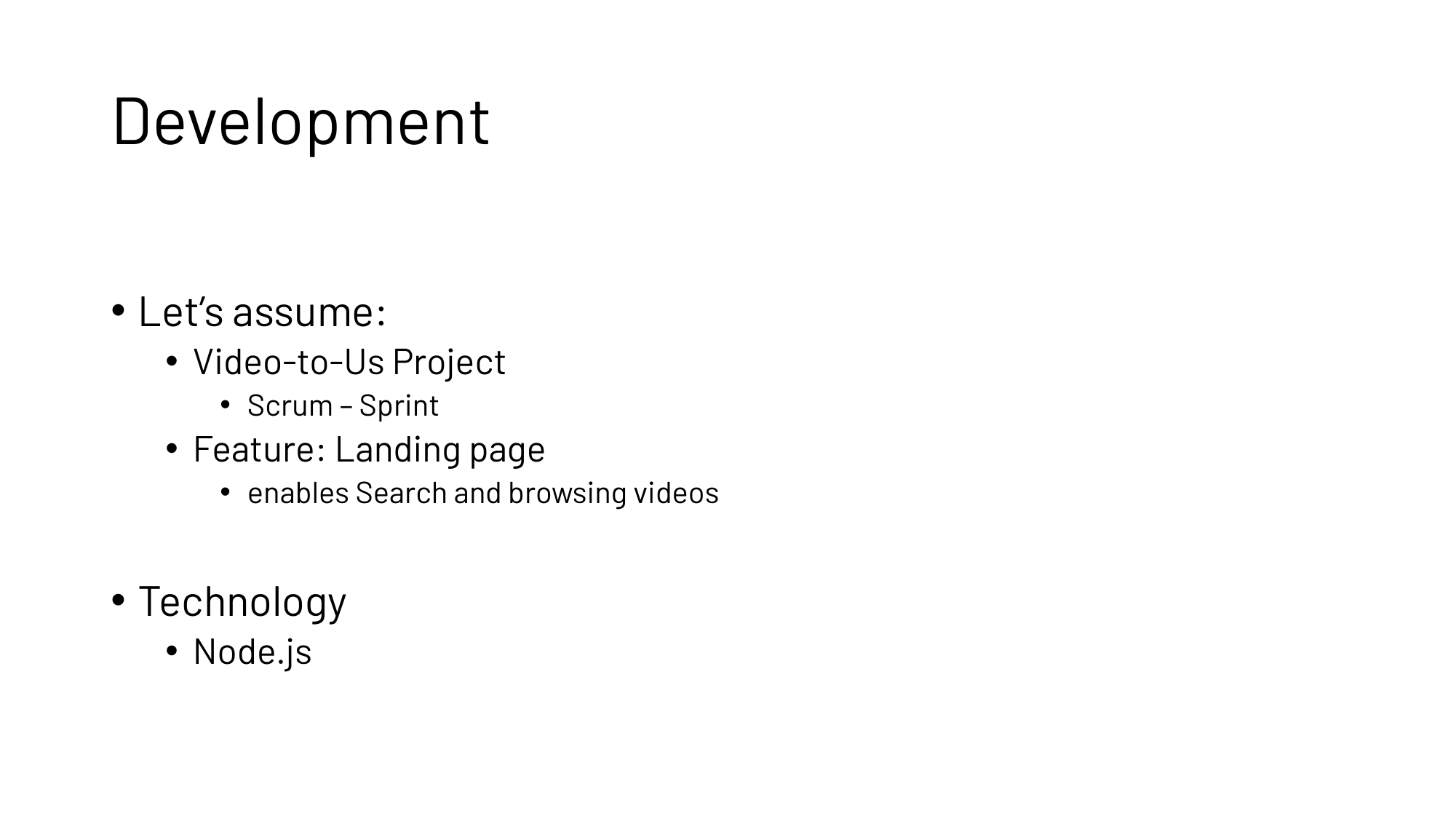

# Development

Let’s assume:
Video-to-Us Project
Scrum – Sprint
Feature: Landing page
enables Search and browsing videos

Technology
Node.js